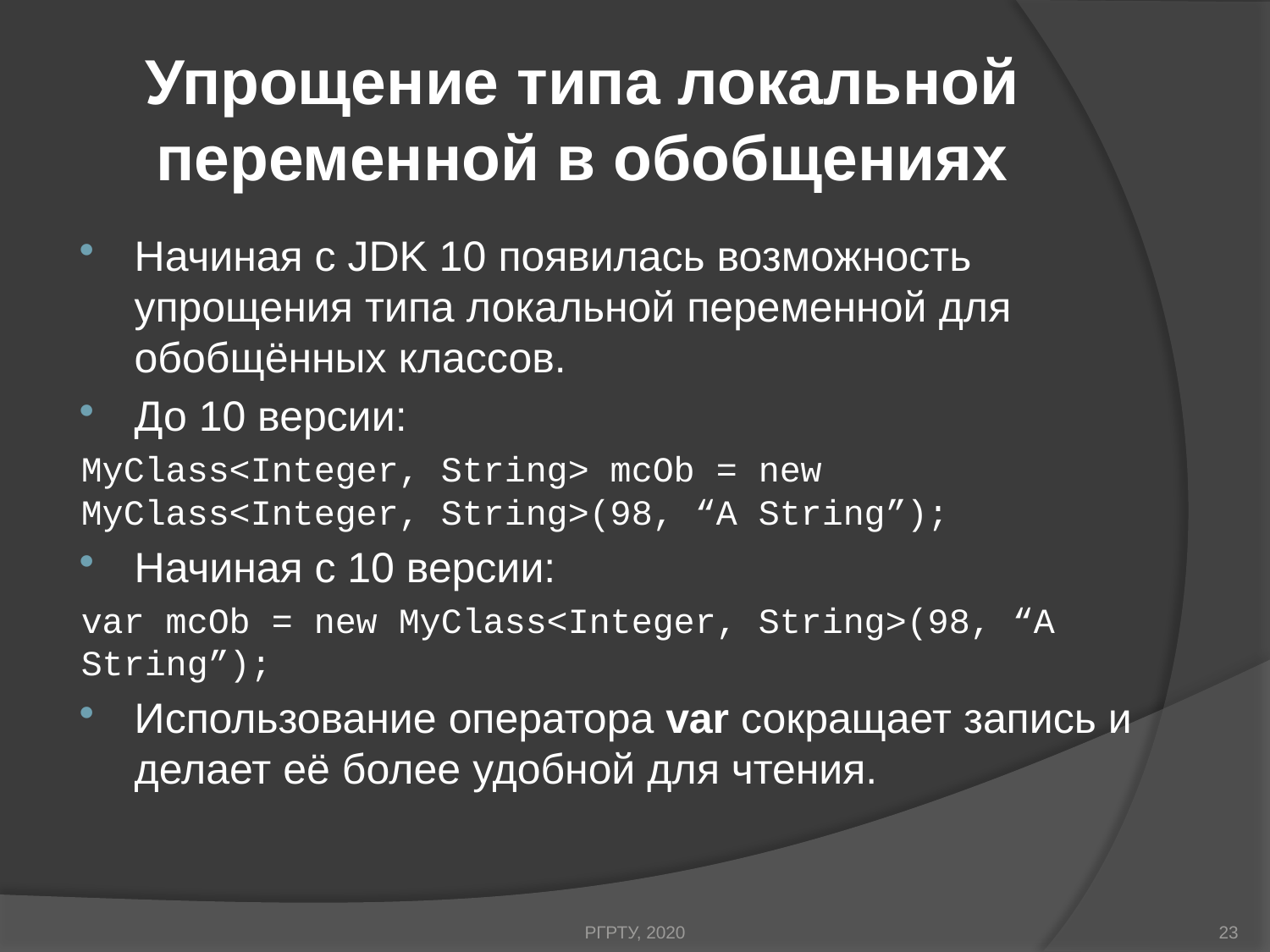

# Упрощение типа локальной переменной в обобщениях
Начиная с JDK 10 появилась возможность упрощения типа локальной переменной для обобщённых классов.
До 10 версии:
MyClass<Integer, String> mcOb = new MyClass<Integer, String>(98, “A String”);
Начиная с 10 версии:
var mcOb = new MyClass<Integer, String>(98, “A String”);
Использование оператора var сокращает запись и делает её более удобной для чтения.
РГРТУ, 2020
23